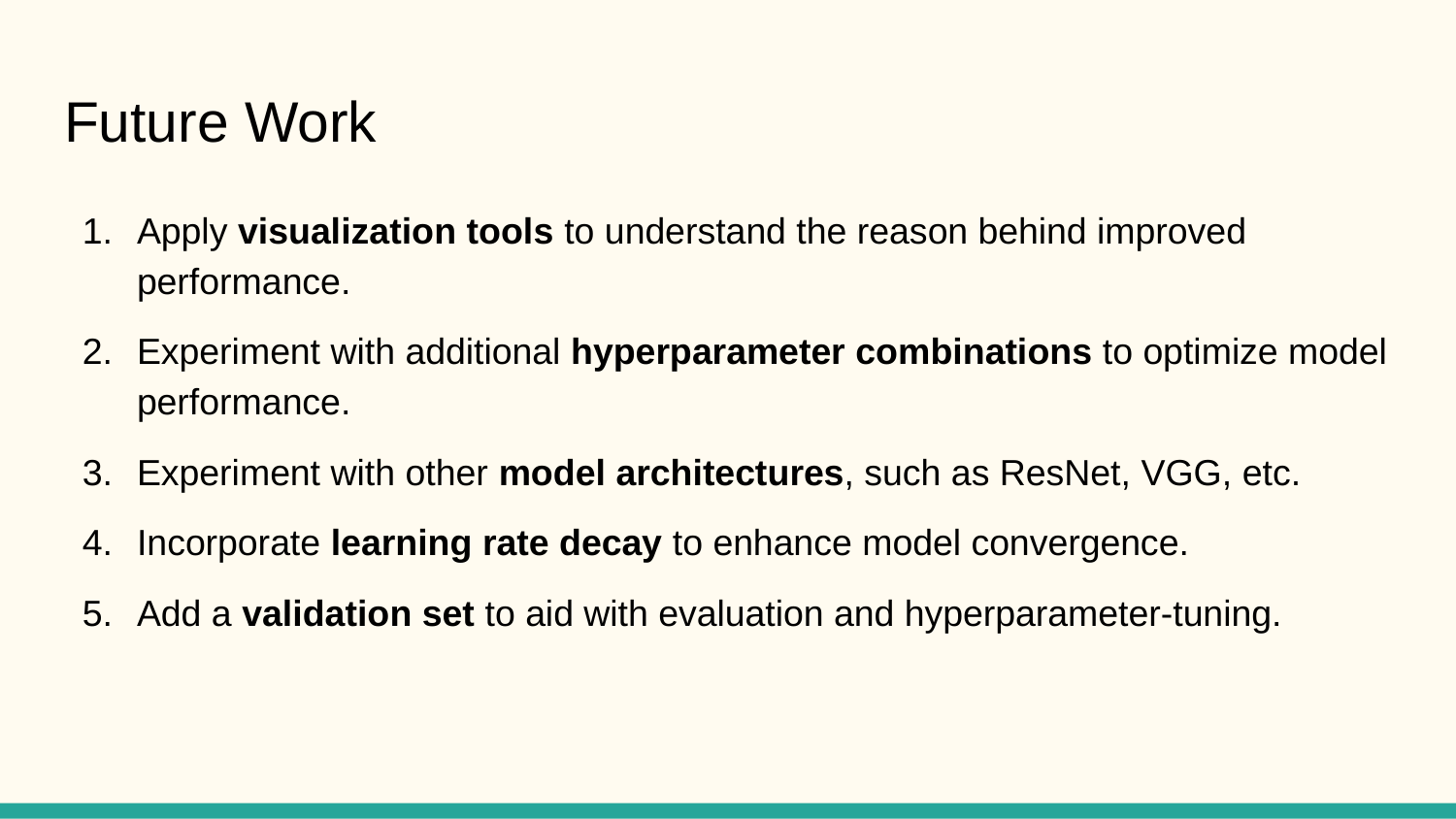

# Future Work
Apply visualization tools to understand the reason behind improved performance.
Experiment with additional hyperparameter combinations to optimize model performance.
Experiment with other model architectures, such as ResNet, VGG, etc.
Incorporate learning rate decay to enhance model convergence.
Add a validation set to aid with evaluation and hyperparameter-tuning.